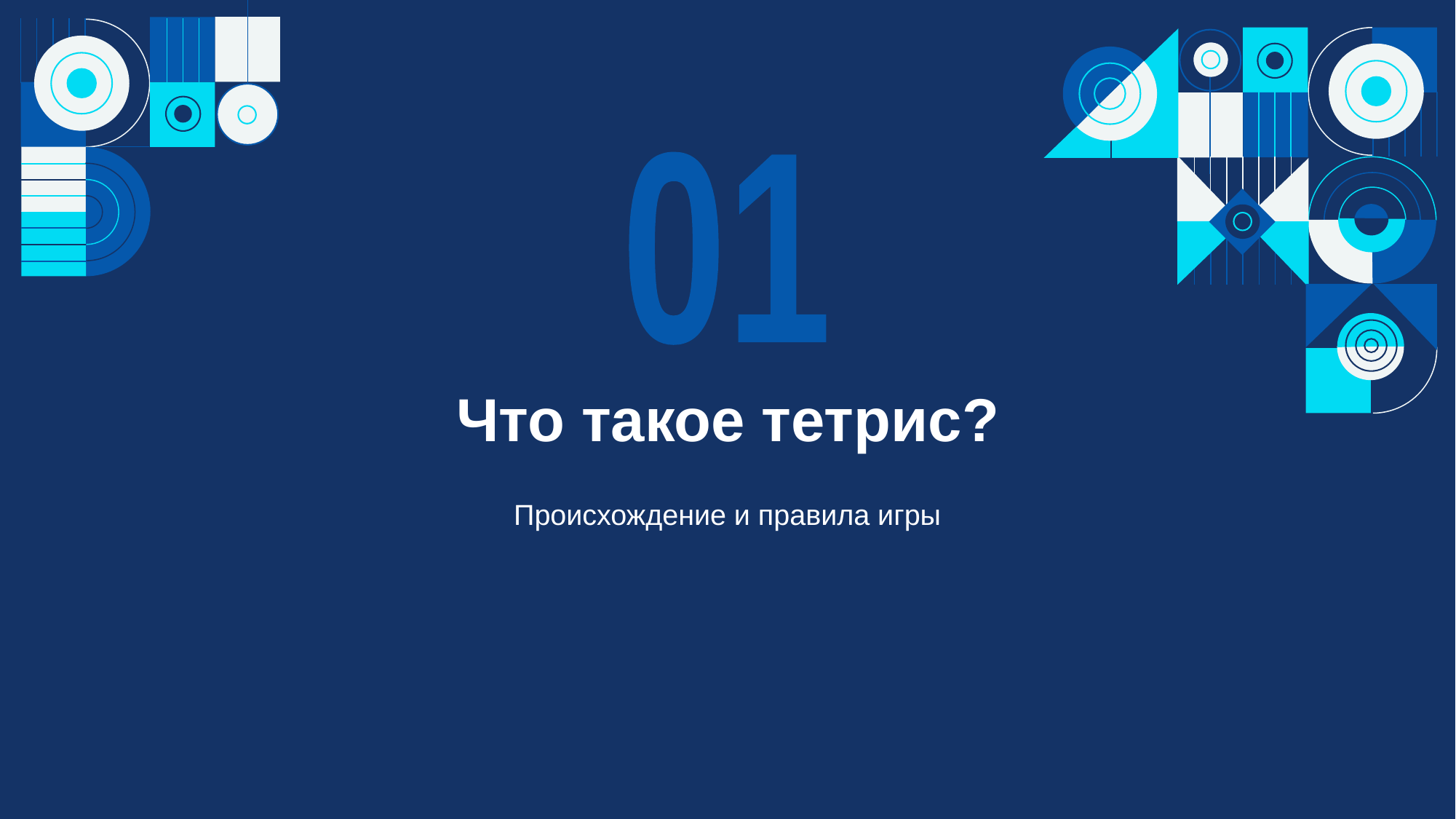

01
# Что такое тетрис?
Происхождение и правила игры